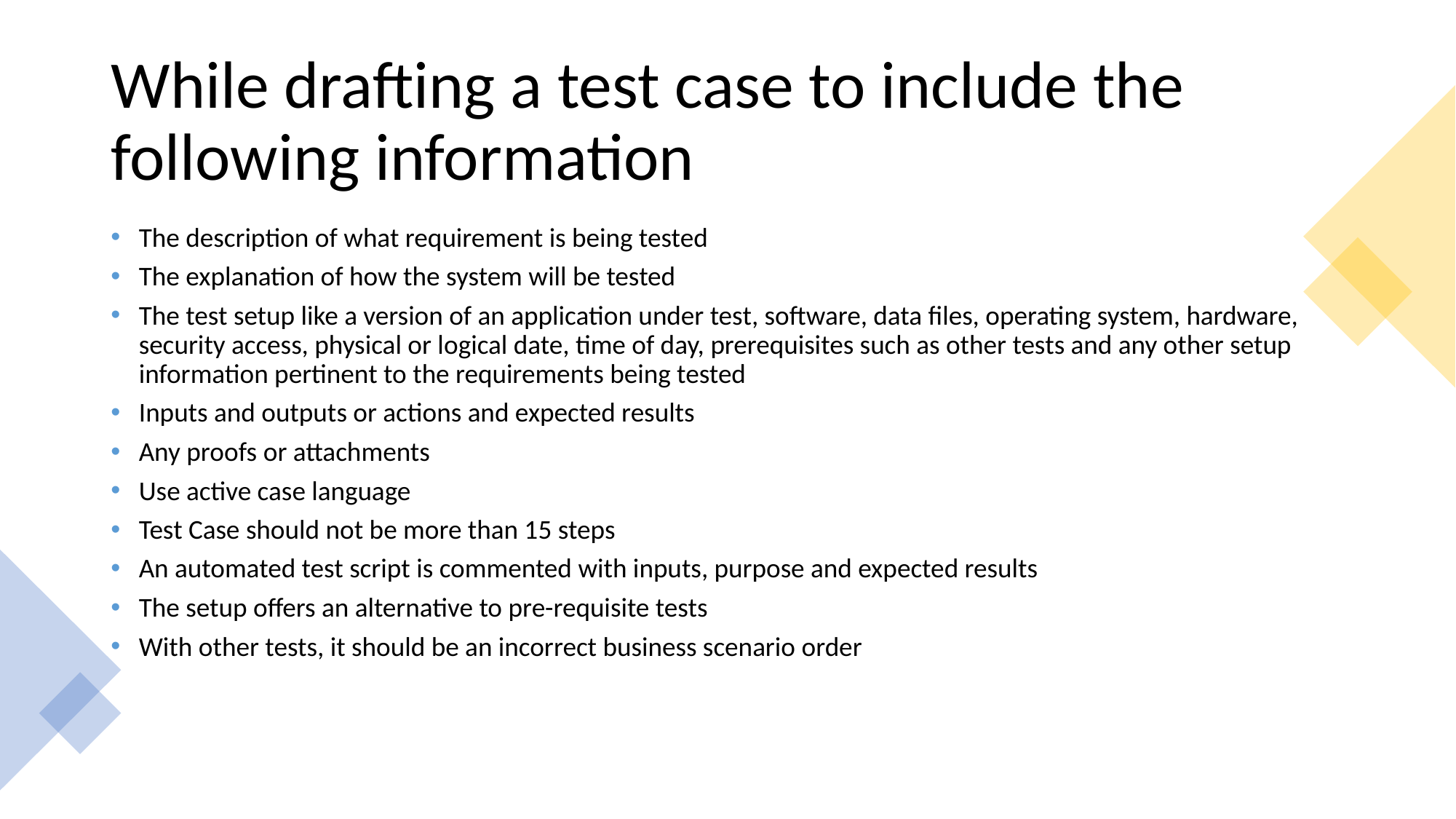

# While drafting a test case to include the following information
The description of what requirement is being tested
The explanation of how the system will be tested
The test setup like a version of an application under test, software, data files, operating system, hardware, security access, physical or logical date, time of day, prerequisites such as other tests and any other setup information pertinent to the requirements being tested
Inputs and outputs or actions and expected results
Any proofs or attachments
Use active case language
Test Case should not be more than 15 steps
An automated test script is commented with inputs, purpose and expected results
The setup offers an alternative to pre-requisite tests
With other tests, it should be an incorrect business scenario order